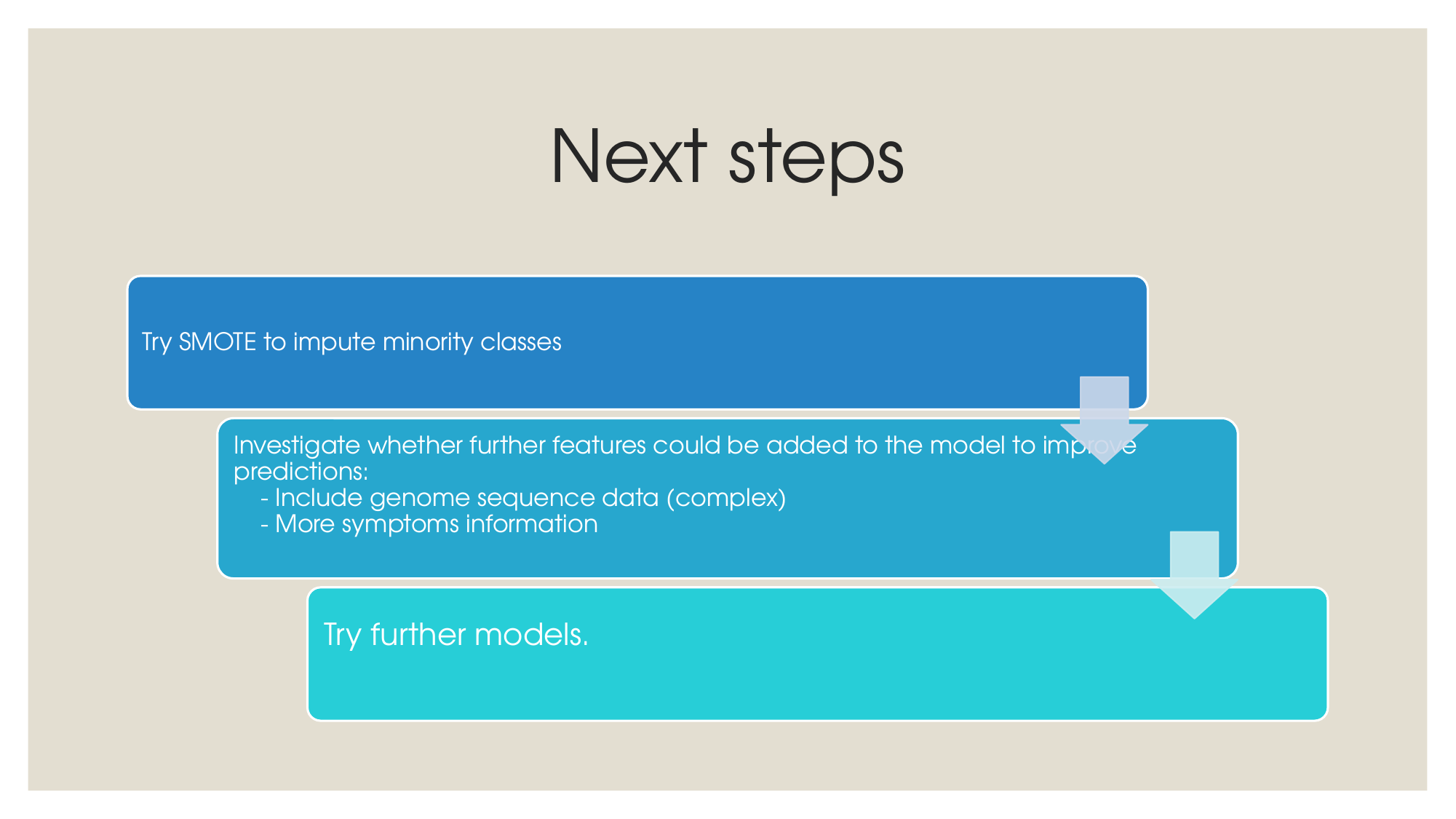

# Next steps
Try SMOTE to impute minority classes
Investigate whether further features could be added to the model to improve predictions:
    - Include genome sequence data (complex)
    - More symptoms information
Try further models.